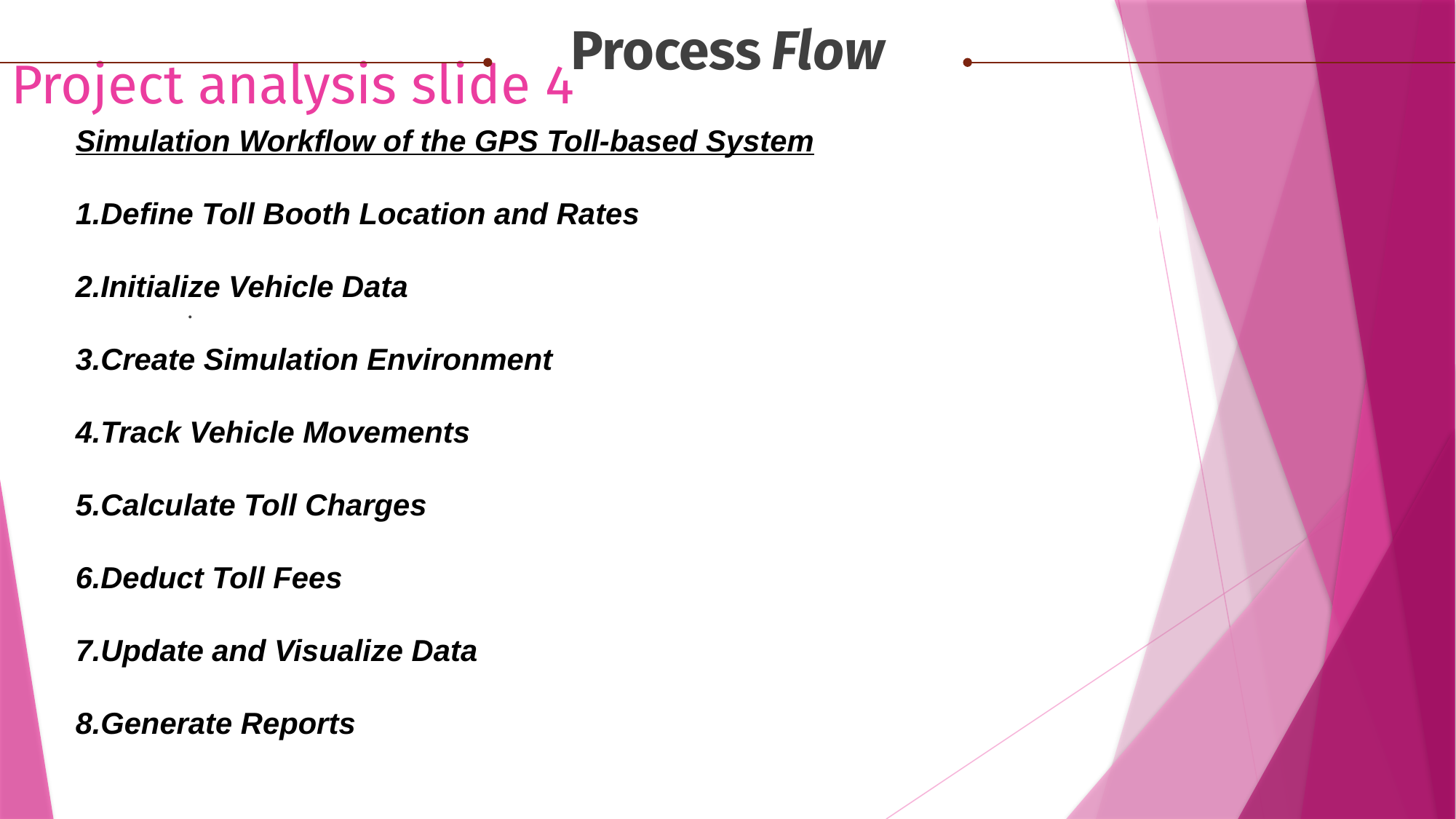

Process Flow
Project analysis slide 4
Simulation Workflow of the GPS Toll-based System

Define Toll Booth Location and Rates

Initialize Vehicle Data

Create Simulation Environment

Track Vehicle Movements

Calculate Toll Charges

Deduct Toll Fees

Update and Visualize Data

Generate Reports
asks
.